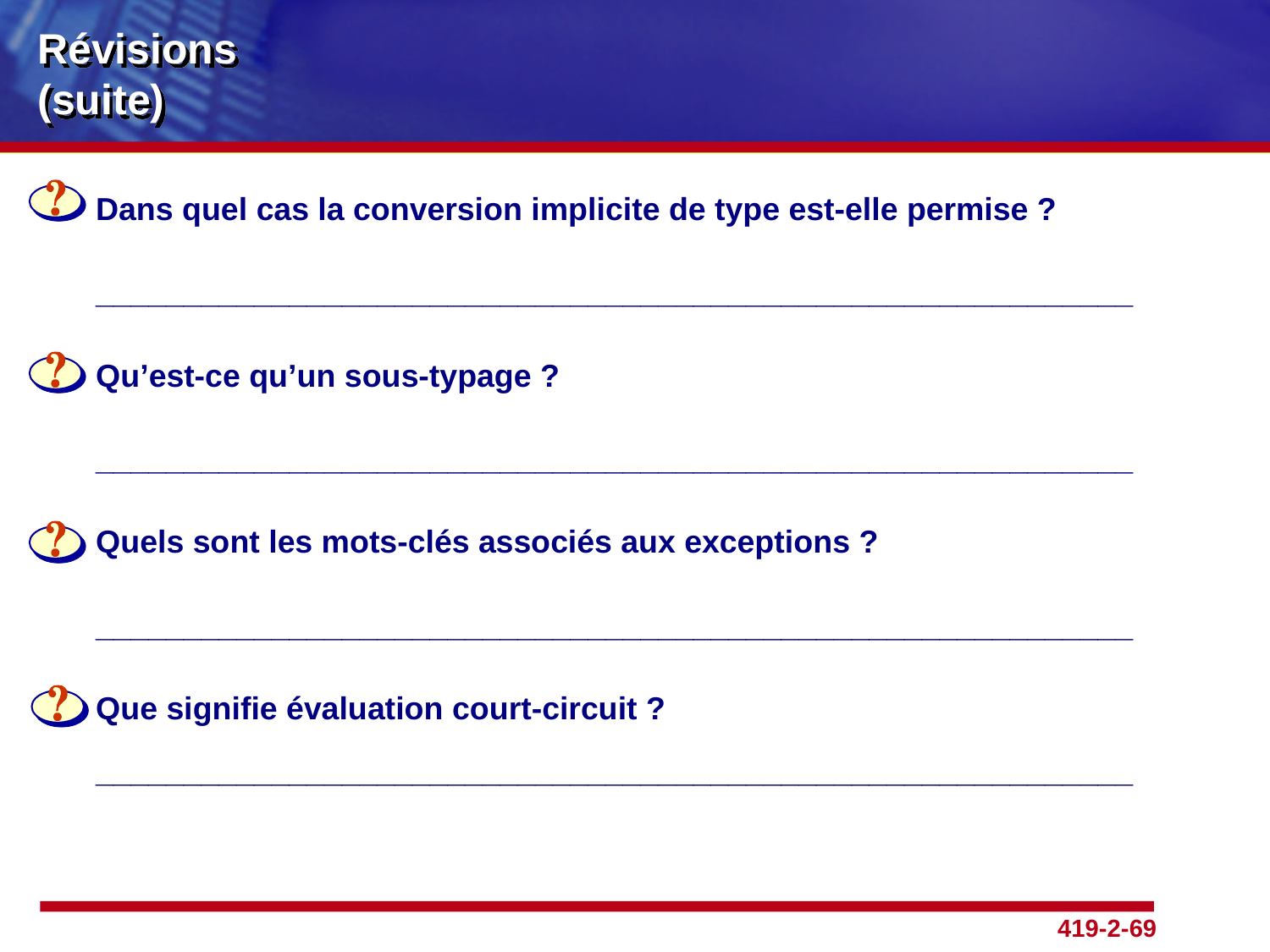

# Révisions (suite)

	Dans quel cas la conversion implicite de type est-elle permise ?

	___________________________________________________________

	Qu’est-ce qu’un sous-typage ?

	___________________________________________________________

	Quels sont les mots-clés associés aux exceptions ?

	___________________________________________________________

	Que signifie évaluation court-circuit ?
	___________________________________________________________